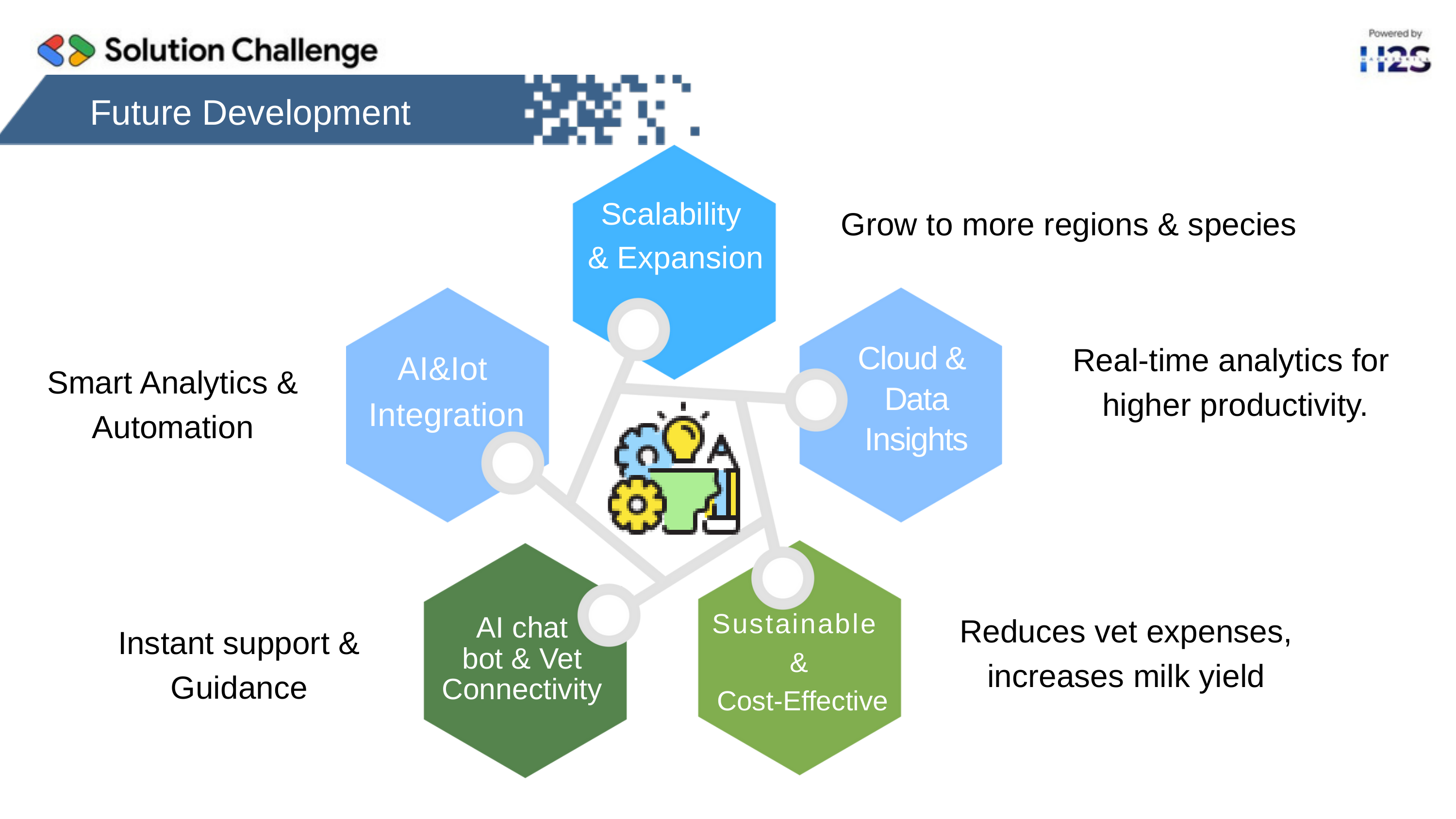

Future Development

To create *MVP snapshots, you'll need **UI mockups* or *prototype screenshots* for the following key components:
### *1. Dashboard (Web & Mobile App)*
📌 *Real-time cow health status* (temperature, movement, feeding)
📌 *Disease alerts & notifications* (mastitis, lameness, heat stress)
📌 *Farm analytics & reports*
### *2. AI-Driven Disease Detection System*
📌 *Gait analysis (Computer Vision output for lameness detection)*
📌 *Predictive analytics dashboard (early disease warning system)*
### *3. Smart Feeding System Interface*
📌 *Customized diet recommendations based on cow health data*

Would you like *UI wireframes* or a *prototype demo* for your MVP? 🚀

Scalability
& Expansion
Grow to more regions & species
Real-time analytics for
 higher productivity.
Cloud &
 Data
 Insights
AI&Iot
Integration
Smart Analytics & Automation

Reduces vet expenses, increases milk yield
AI chat
bot & Vet Connectivity
Instant support & Guidance
Sustainable
&
 Cost-Effective